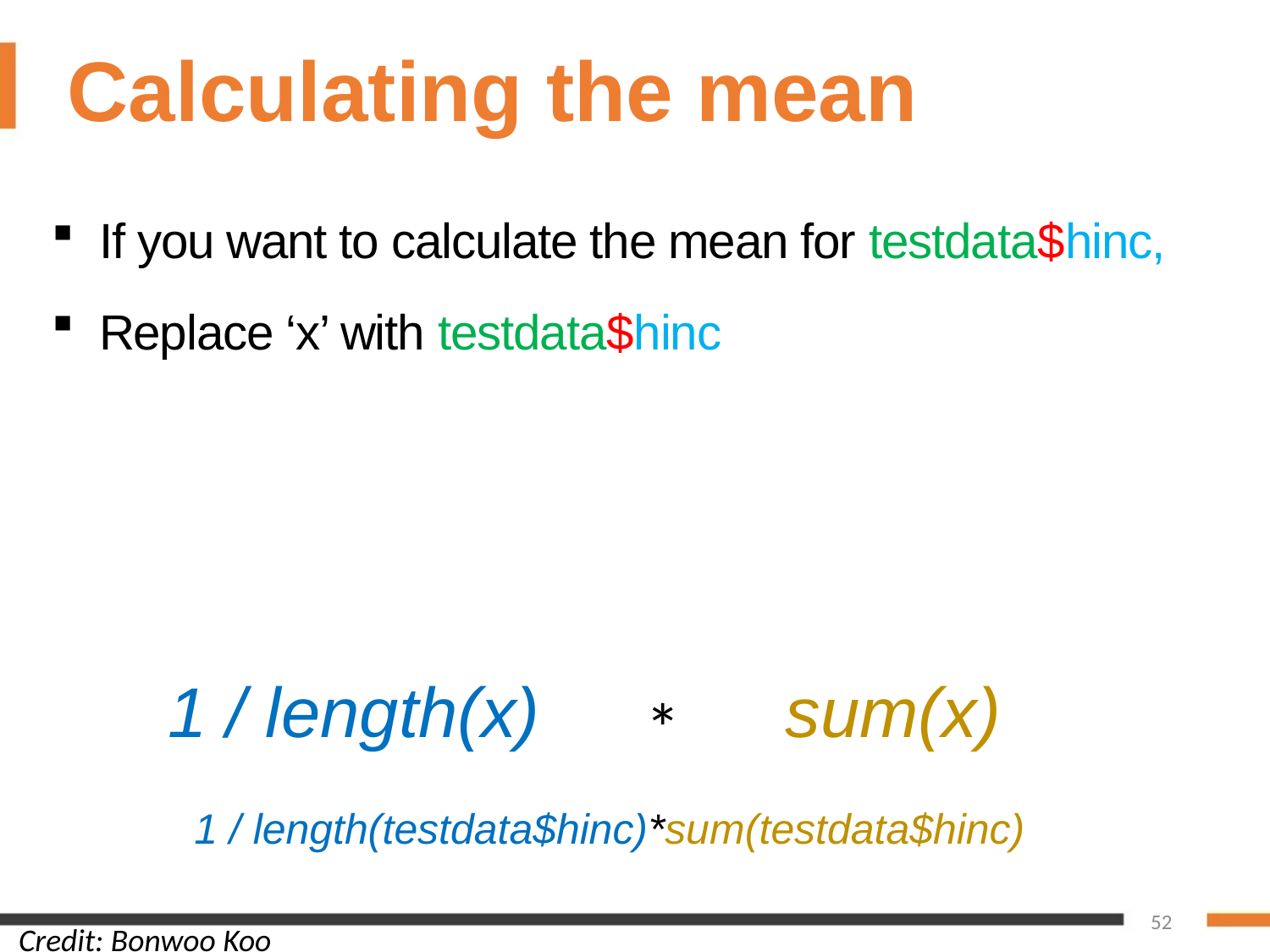

Calculating the mean
If you want to calculate the mean for testdata$hinc,
Replace ‘x’ with testdata$hinc
1 / length(x)
sum(x)
*
1 / length(testdata$hinc)*sum(testdata$hinc)
52
Credit: Bonwoo Koo